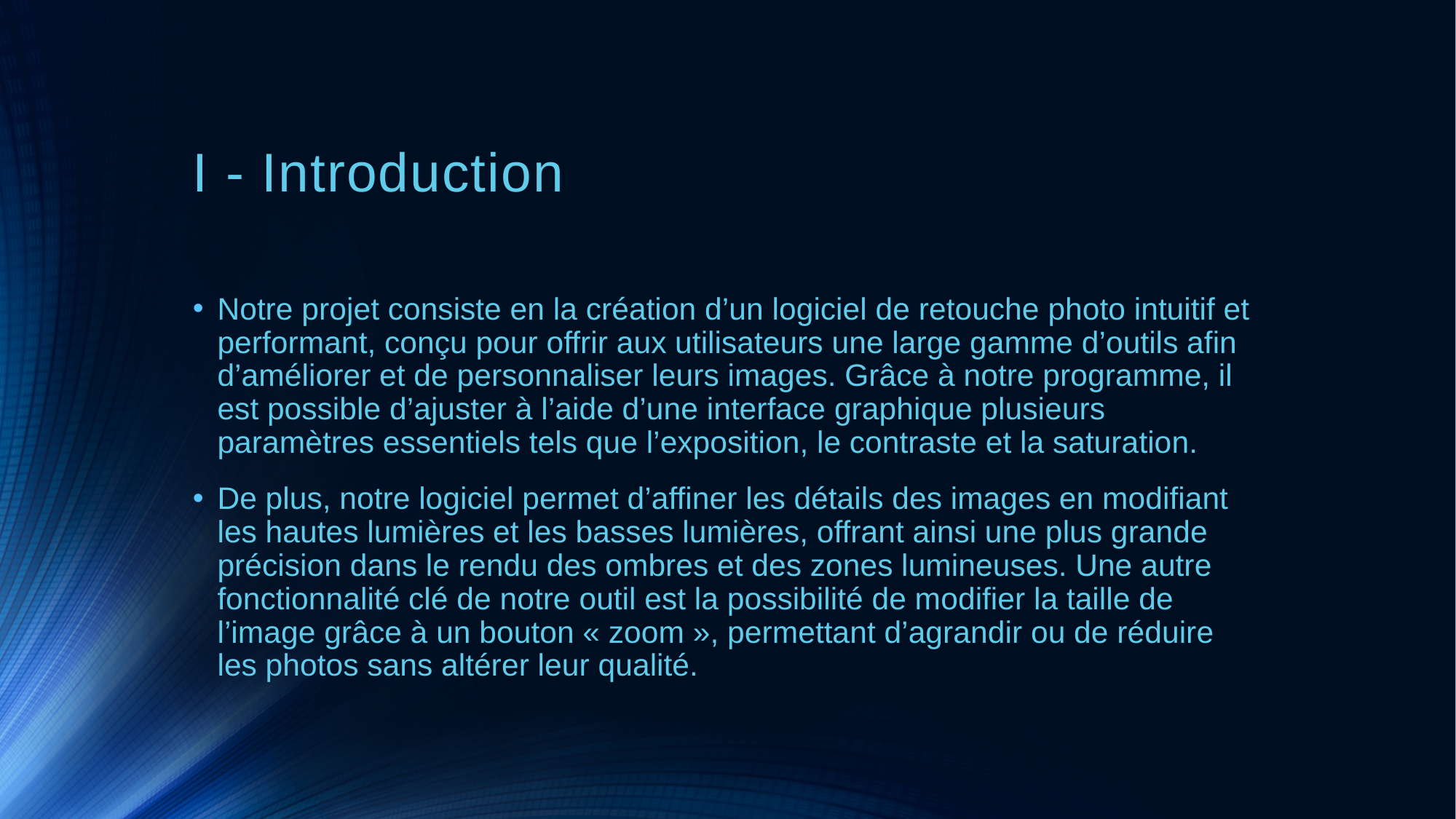

# I - Introduction

Notre projet consiste en la création d’un logiciel de retouche photo intuitif et performant, conçu pour offrir aux utilisateurs une large gamme d’outils afin d’améliorer et de personnaliser leurs images. Grâce à notre programme, il est possible d’ajuster à l’aide d’une interface graphique plusieurs paramètres essentiels tels que l’exposition, le contraste et la saturation.
De plus, notre logiciel permet d’affiner les détails des images en modifiant les hautes lumières et les basses lumières, offrant ainsi une plus grande précision dans le rendu des ombres et des zones lumineuses. Une autre fonctionnalité clé de notre outil est la possibilité de modifier la taille de l’image grâce à un bouton « zoom », permettant d’agrandir ou de réduire les photos sans altérer leur qualité.